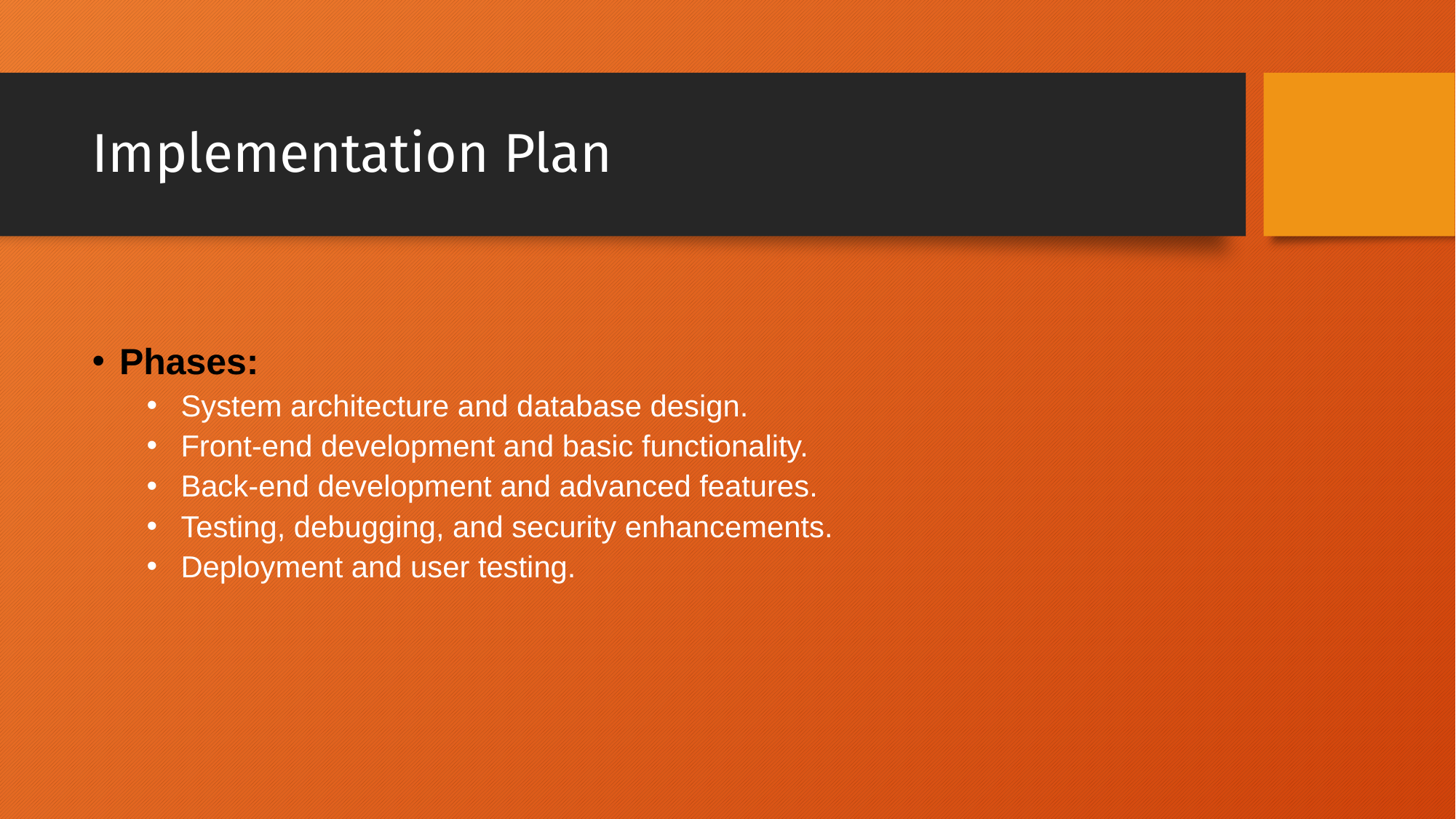

# Implementation Plan

Phases:
System architecture and database design.
Front-end development and basic functionality.
Back-end development and advanced features.
Testing, debugging, and security enhancements.
Deployment and user testing.